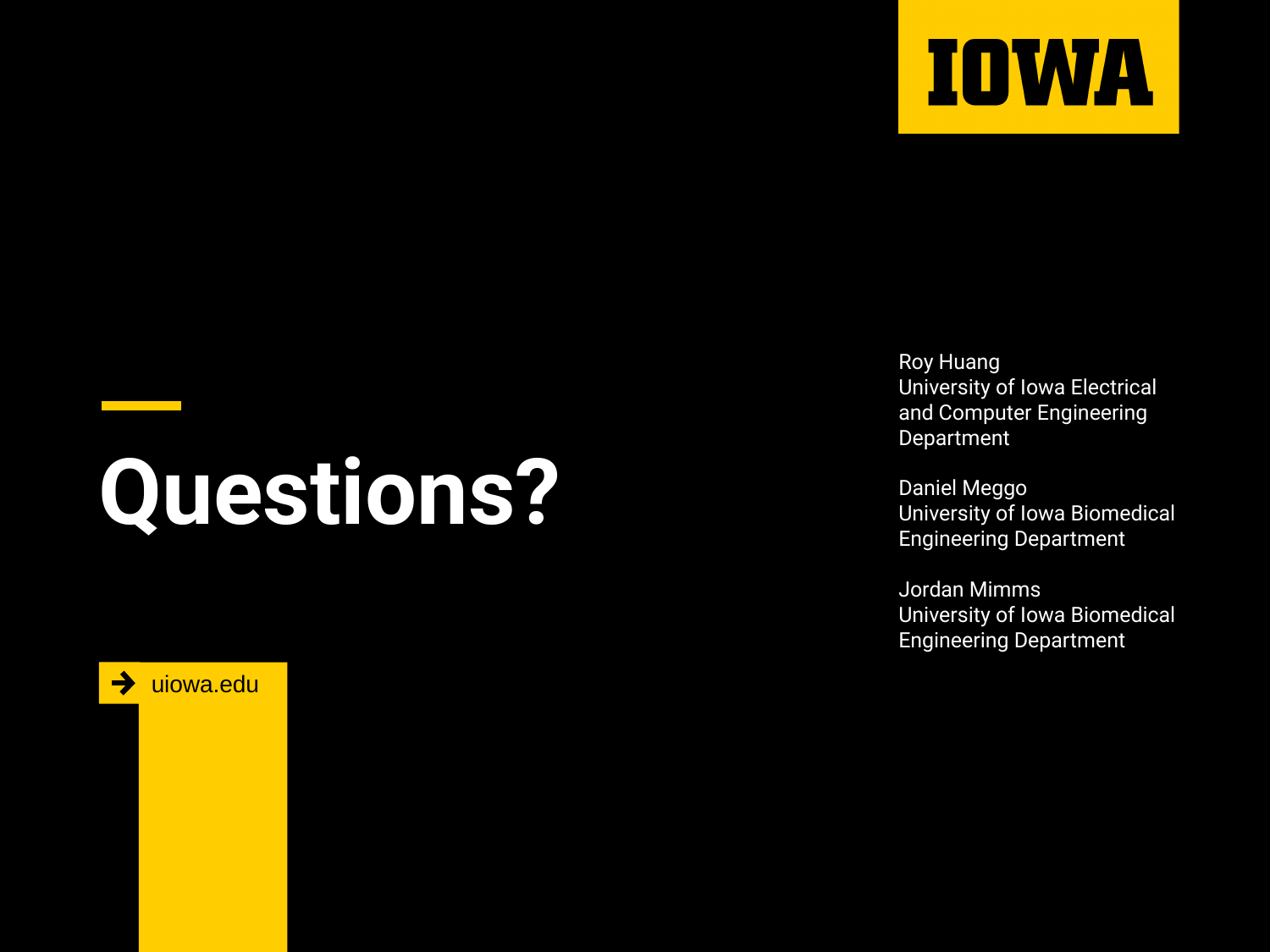

Roy Huang
University of Iowa Electrical and Computer Engineering Department

Daniel Meggo
University of Iowa Biomedical Engineering Department

Jordan Mimms
University of Iowa Biomedical Engineering Department

# Questions?
uiowa.edu